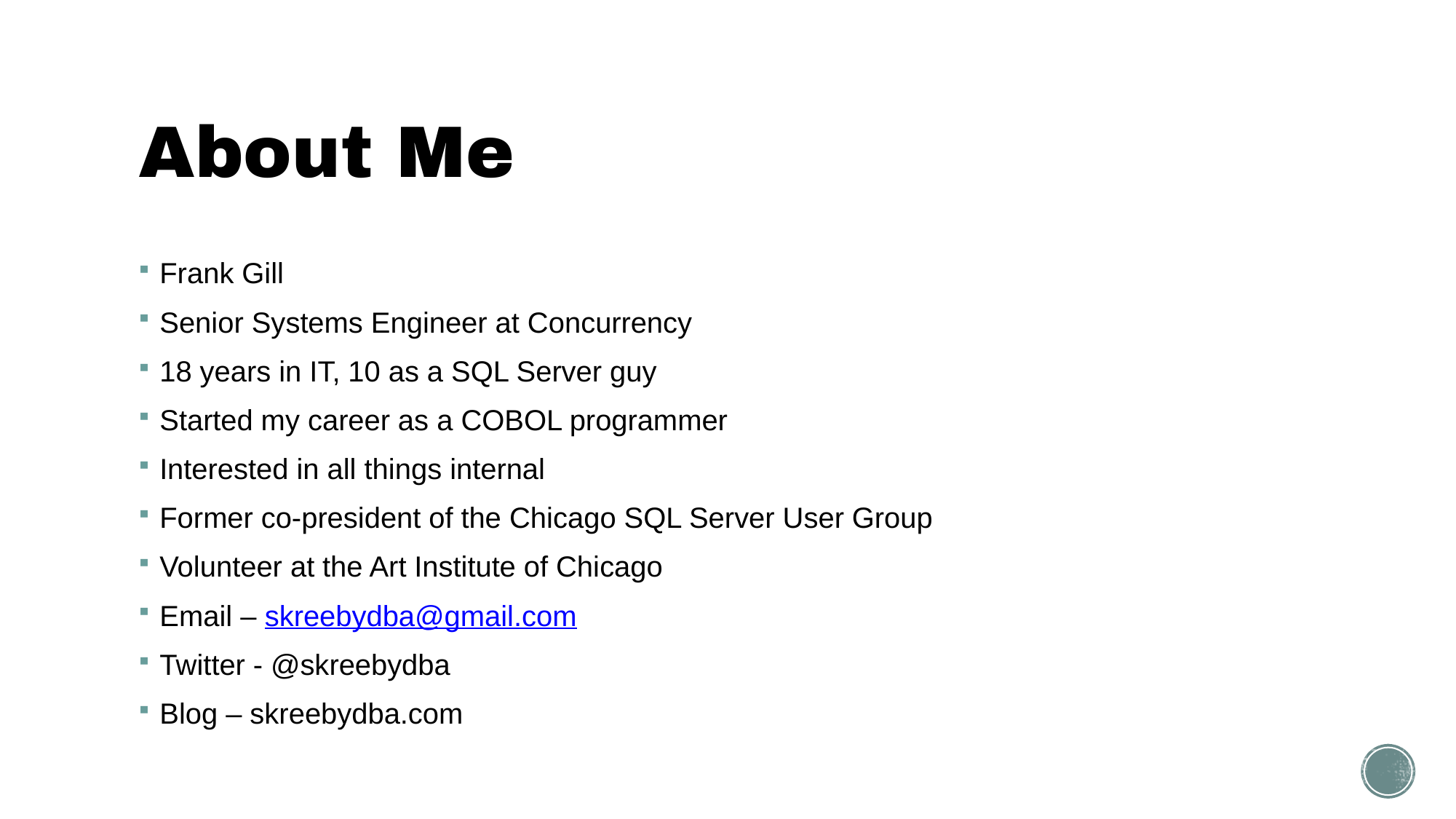

# About Me
Frank Gill
Senior Systems Engineer at Concurrency
18 years in IT, 10 as a SQL Server guy
Started my career as a COBOL programmer
Interested in all things internal
Former co-president of the Chicago SQL Server User Group
Volunteer at the Art Institute of Chicago
Email – skreebydba@gmail.com
Twitter - @skreebydba
Blog – skreebydba.com